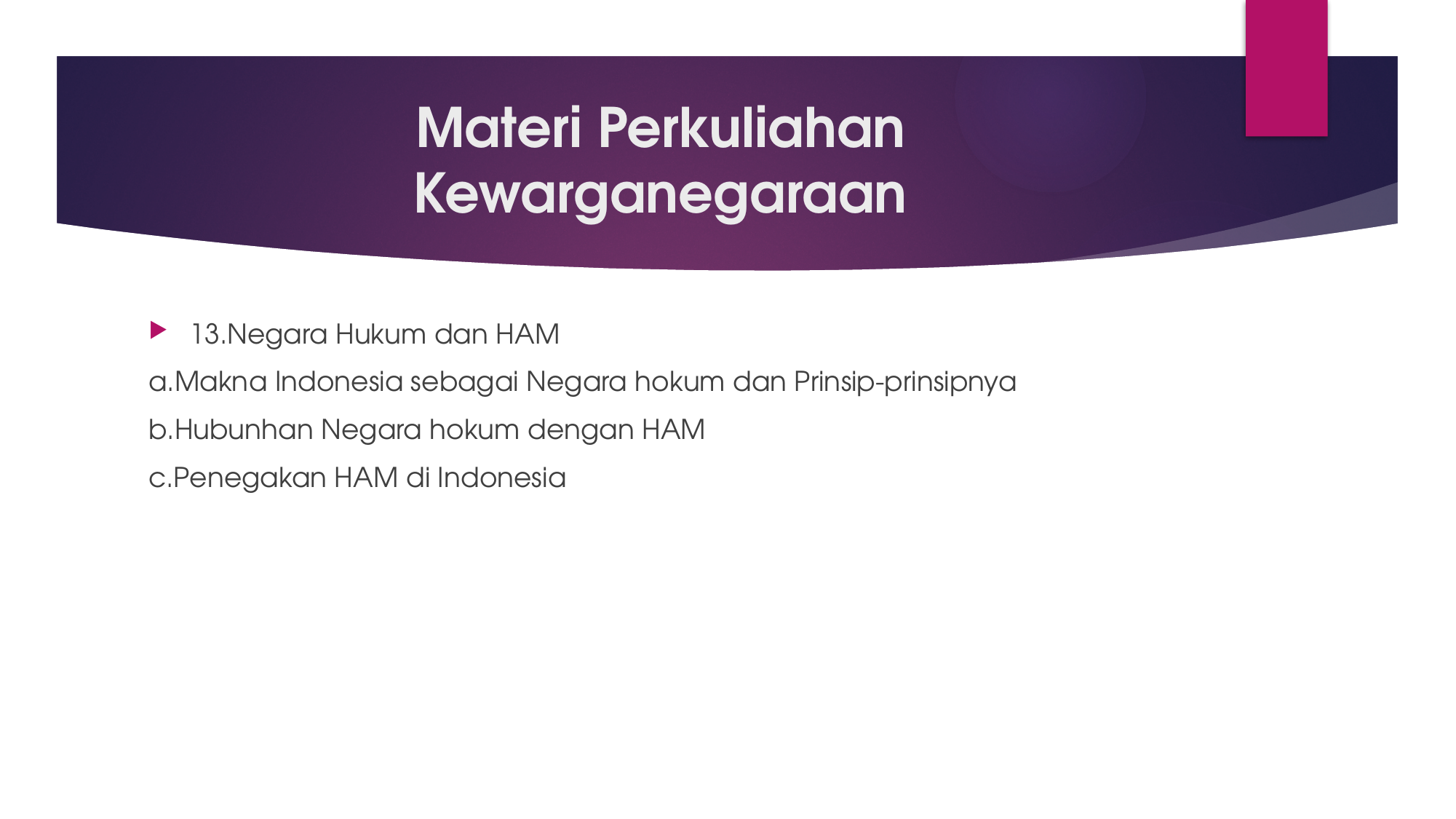

# Materi Perkuliahan Kewarganegaraan
13.Negara Hukum dan HAM
a.Makna Indonesia sebagai Negara hokum dan Prinsip-prinsipnya
b.Hubunhan Negara hokum dengan HAM
c.Penegakan HAM di Indonesia